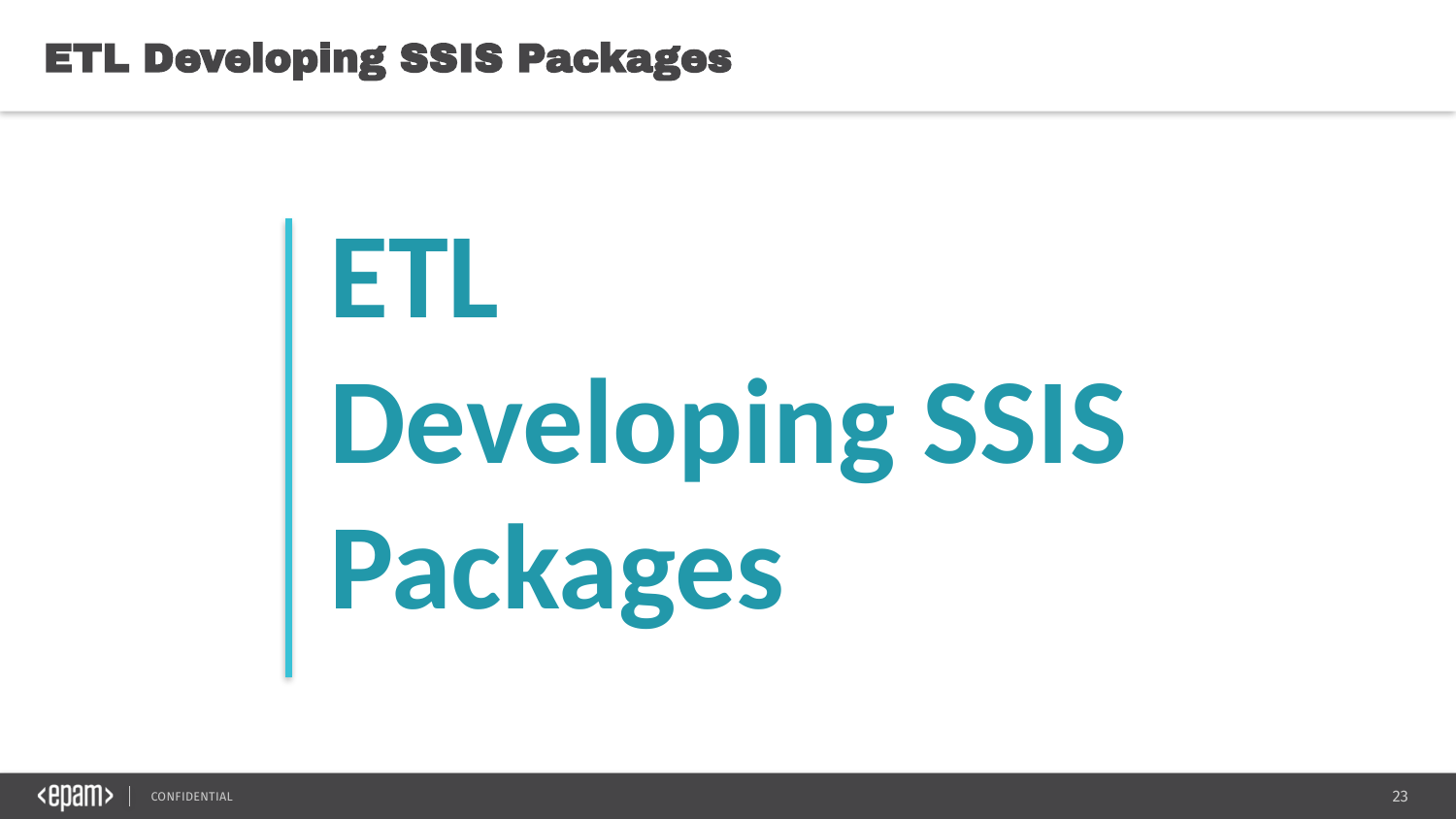

ETL Developing SSIS Packages
ETL
Developing SSIS
Packages